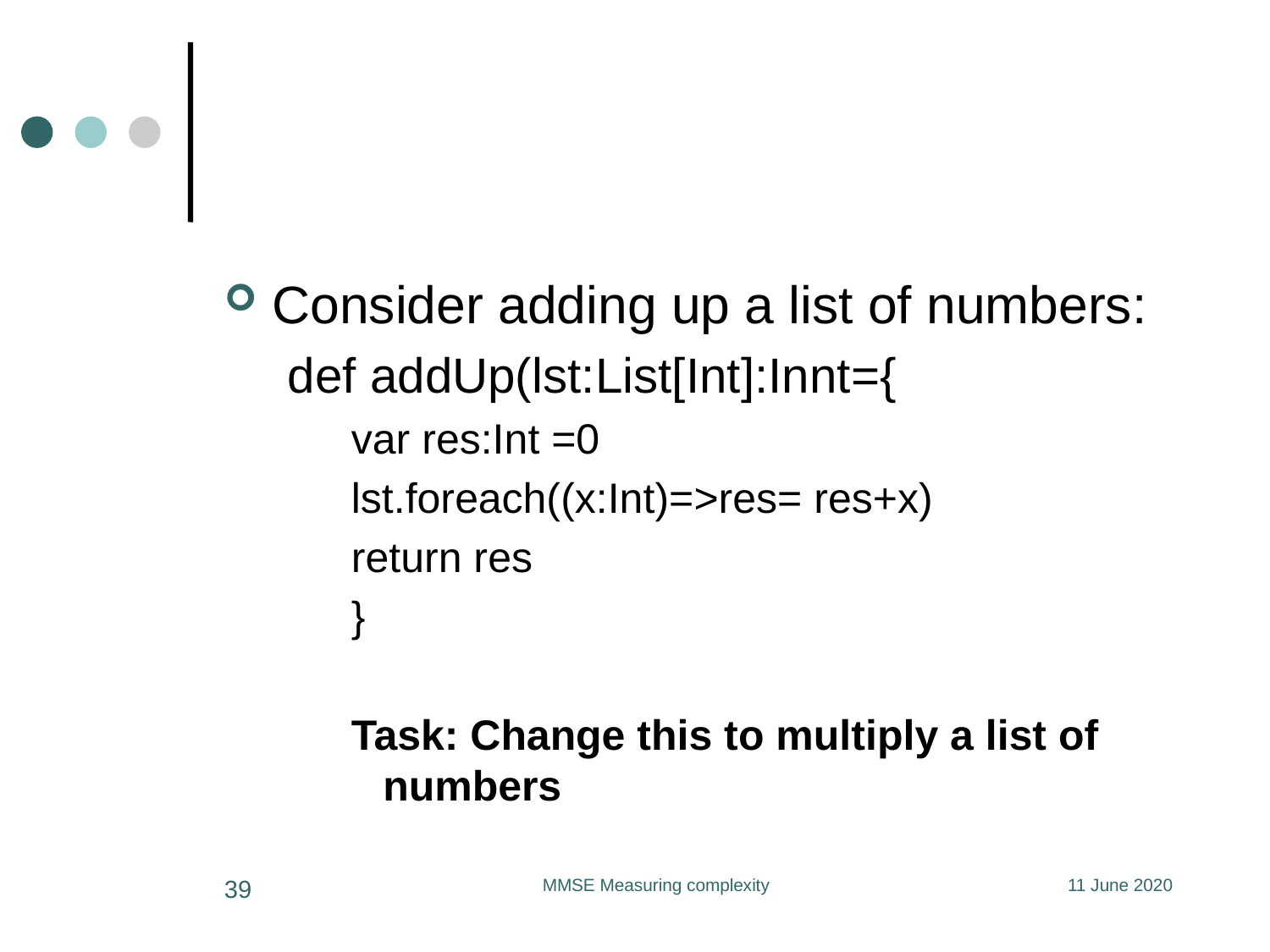

#
Consider adding up a list of numbers:
def addUp(lst:List[Int]:Innt={
var res:Int =0
lst.foreach((x:Int)=>res= res+x)
return res
}

Task: Change this to multiply a list of numbers
39
MMSE Measuring complexity
11 June 2020